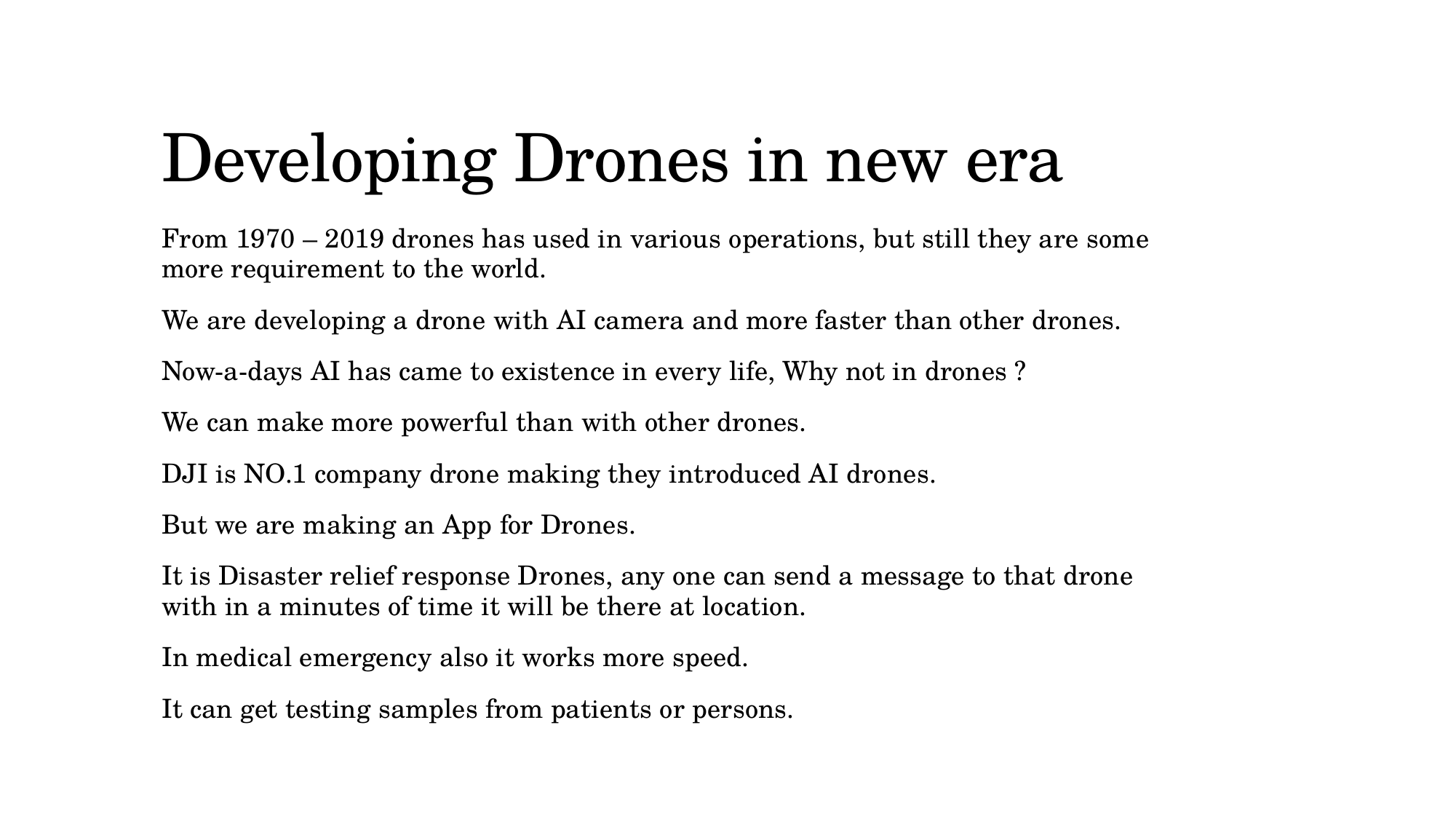

# Developing Drones in new era
From 1970 – 2019 drones has used in various operations, but still they are some more requirement to the world.
We are developing a drone with AI camera and more faster than other drones.
Now-a-days AI has came to existence in every life, Why not in drones ?
We can make more powerful than with other drones.
DJI is NO.1 company drone making they introduced AI drones.
But we are making an App for Drones.
It is Disaster relief response Drones, any one can send a message to that drone with in a minutes of time it will be there at location.
In medical emergency also it works more speed.
It can get testing samples from patients or persons.